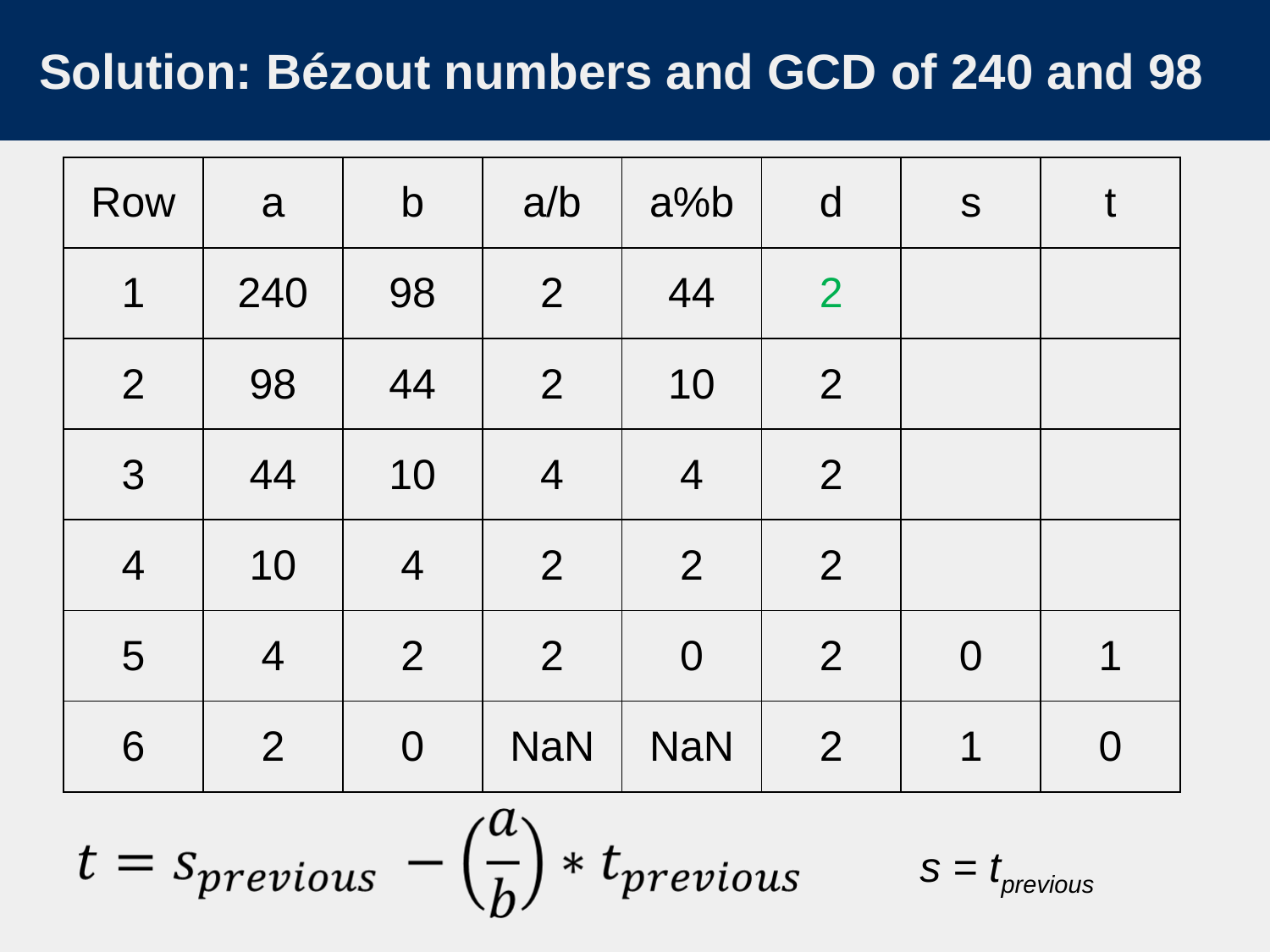

# Solution: Bézout numbers and GCD of 240 and 98
| Row | a | b | a/b | a%b | d | s | t |
| --- | --- | --- | --- | --- | --- | --- | --- |
| 1 | 240 | 98 | 2 | 44 | 2 |  |  |
| 2 | 98 | 44 | 2 | 10 | 2 |  |  |
| 3 | 44 | 10 | 4 | 4 | 2 |  |  |
| 4 | 10 | 4 | 2 | 2 | 2 |  |  |
| 5 | 4 | 2 | 2 | 0 | 2 | 0 | 1 |
| 6 | 2 | 0 | NaN | NaN | 2 | 1 | 0 |

s = tprevious